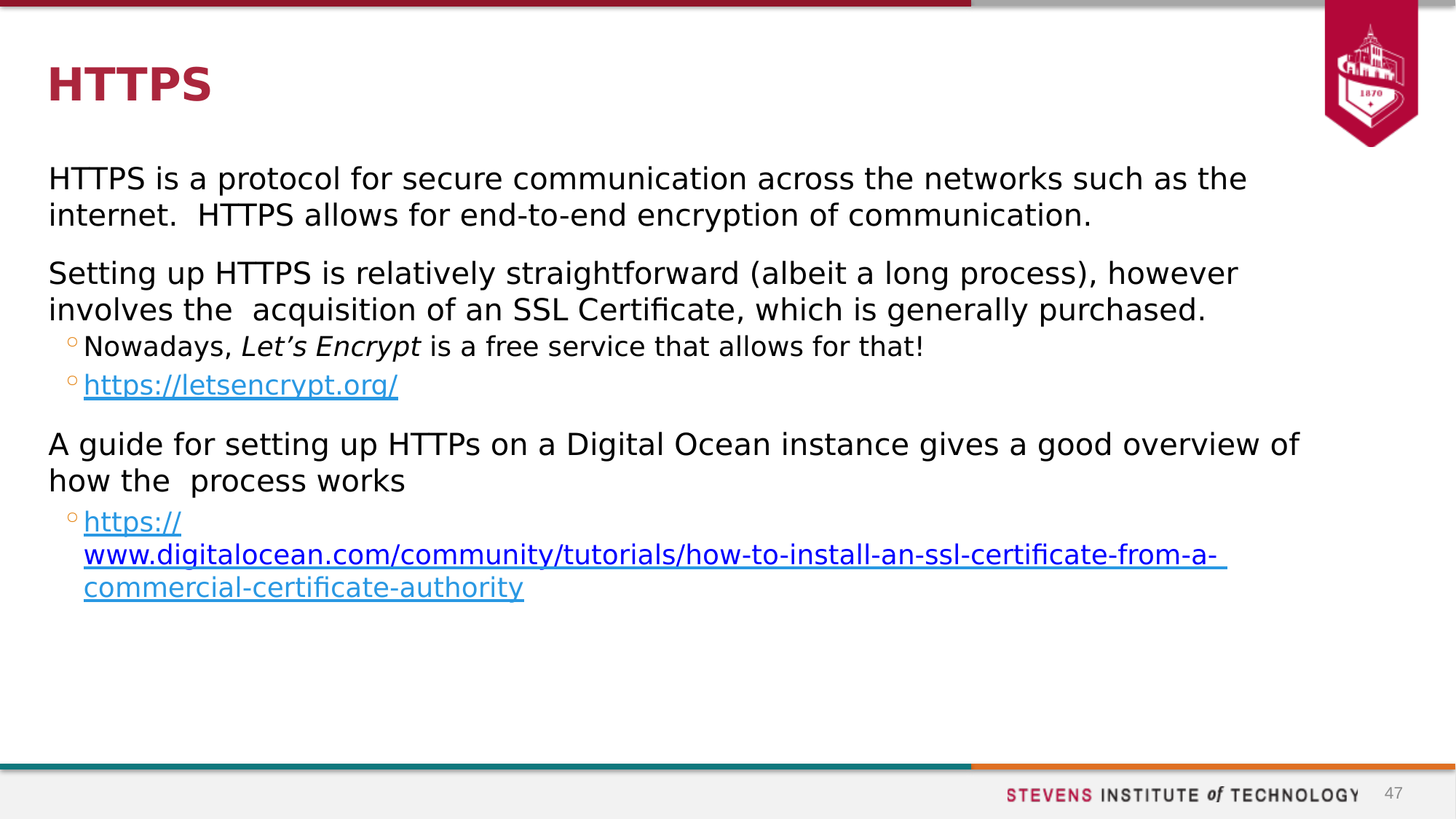

# HTTPS
HTTPS is a protocol for secure communication across the networks such as the internet.  HTTPS allows for end-to-end encryption of communication.
Setting up HTTPS is relatively straightforward (albeit a long process), however involves the  acquisition of an SSL Certificate, which is generally purchased.
Nowadays, Let’s Encrypt is a free service that allows for that!
https://letsencrypt.org/
A guide for setting up HTTPs on a Digital Ocean instance gives a good overview of how the  process works
https://www.digitalocean.com/community/tutorials/how-to-install-an-ssl-certificate-from-a-  commercial-certificate-authority
47